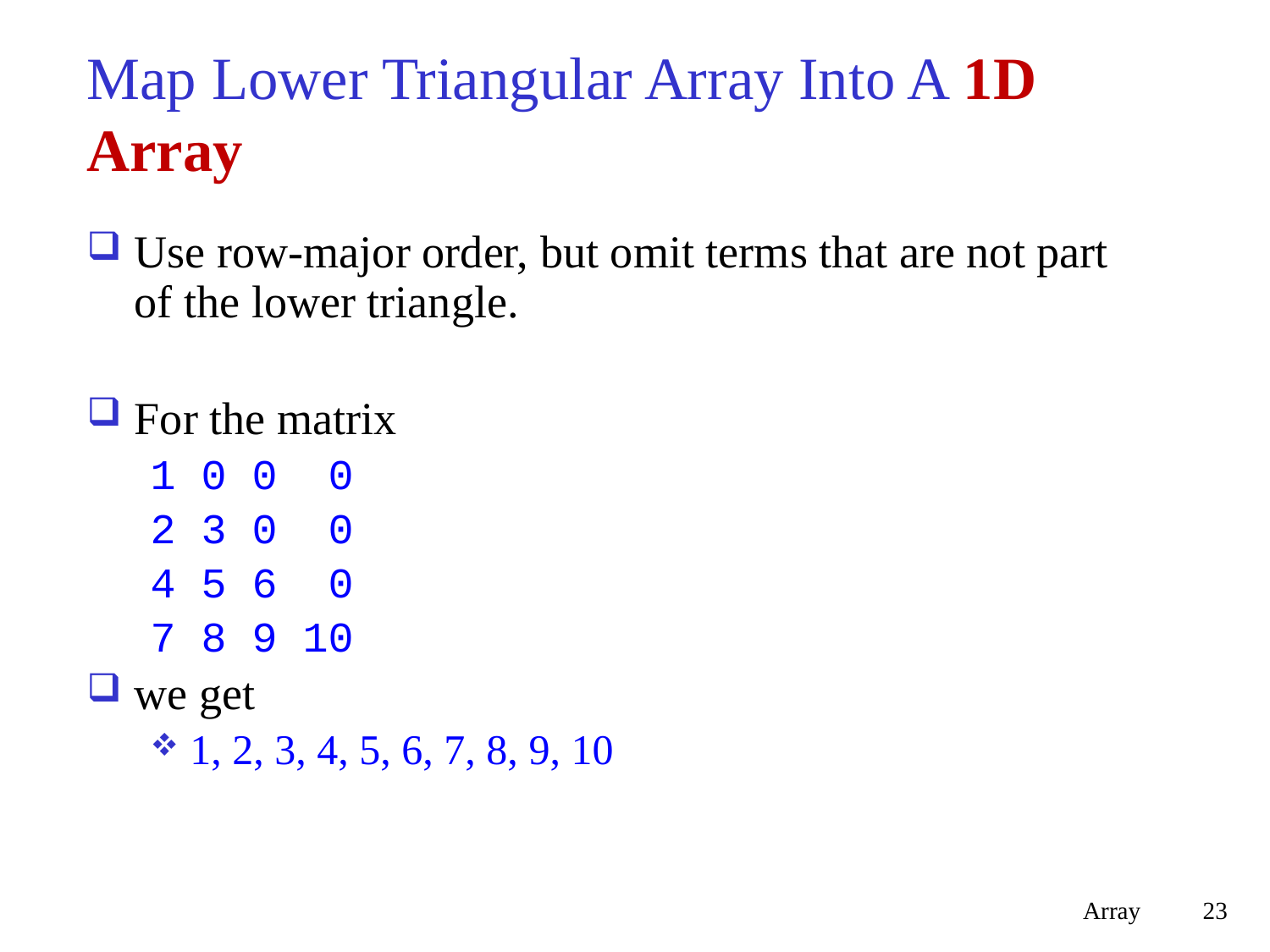

# Map Lower Triangular Array Into A 1D Array
Use row-major order, but omit terms that are not part of the lower triangle.

For the matrix
1 0 0  0
2 3 0  0
4 5 6  0
7 8 9 10
we get
1, 2, 3, 4, 5, 6, 7, 8, 9, 10
Array
23